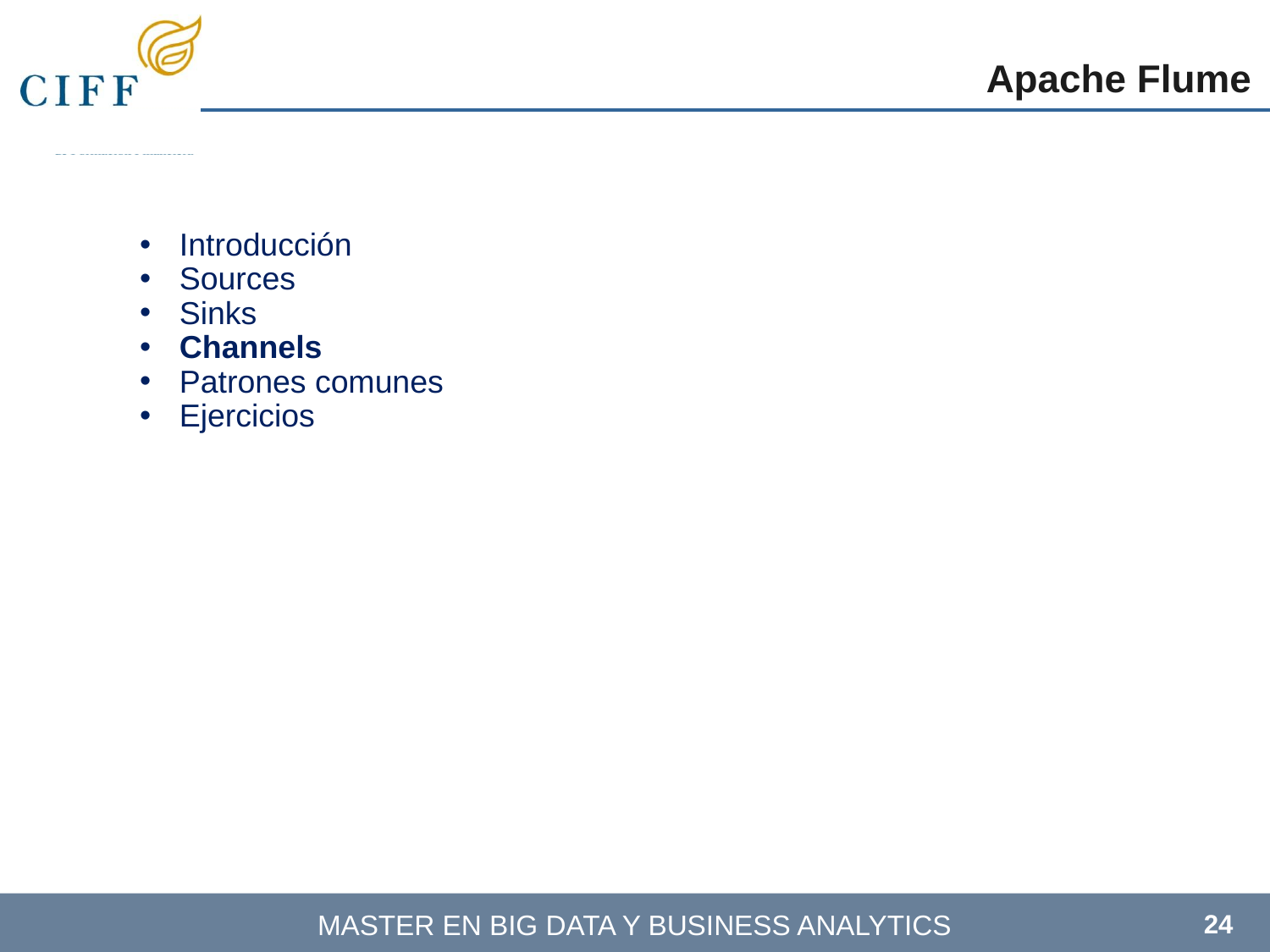

Apache Flume
Introducción
Sources
Sinks
Channels
Patrones comunes
Ejercicios
24